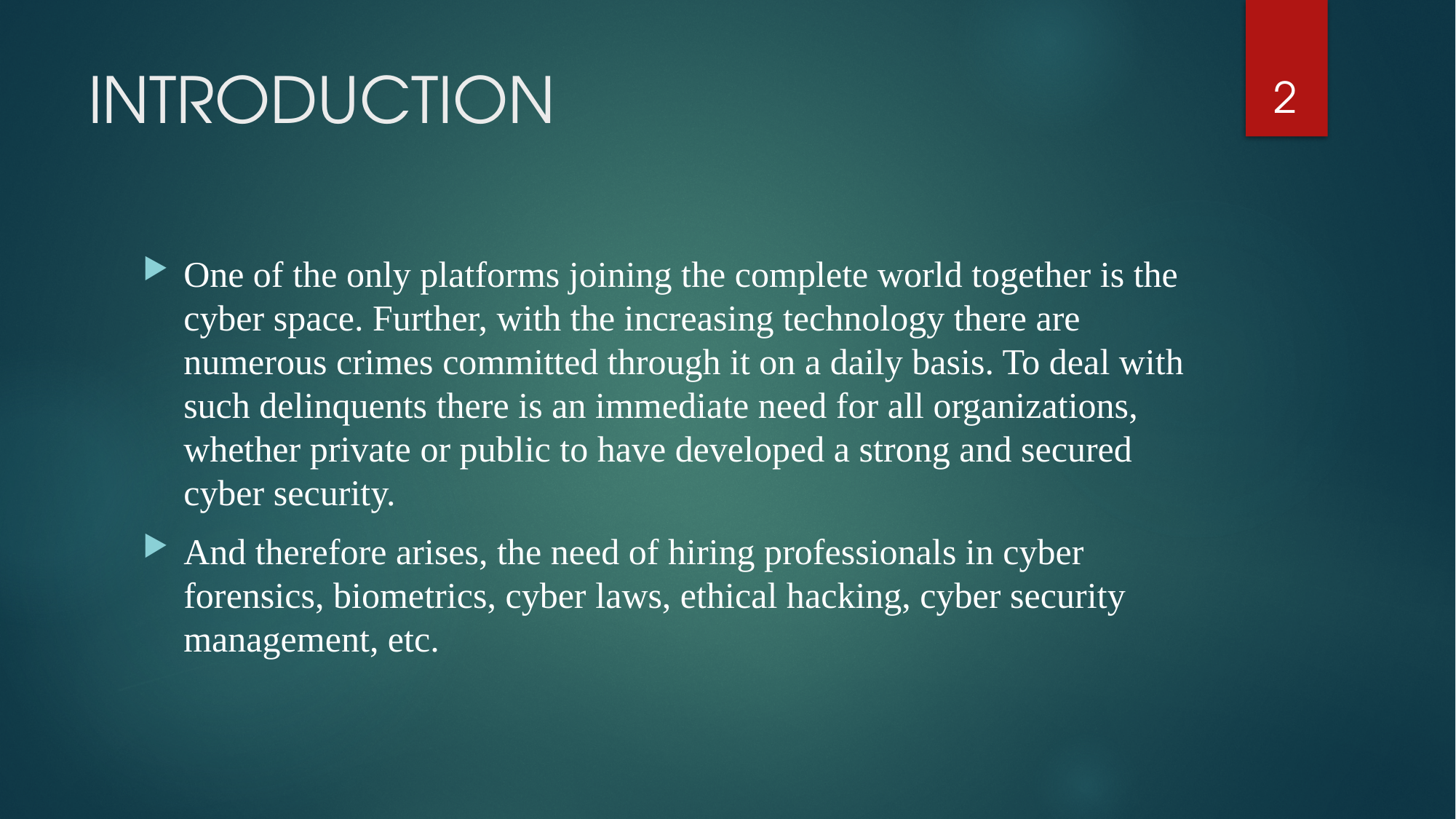

2
# INTRODUCTION
One of the only platforms joining the complete world together is the cyber space. Further, with the increasing technology there are numerous crimes committed through it on a daily basis. To deal with such delinquents there is an immediate need for all organizations, whether private or public to have developed a strong and secured cyber security.
And therefore arises, the need of hiring professionals in cyber forensics, biometrics, cyber laws, ethical hacking, cyber security management, etc.